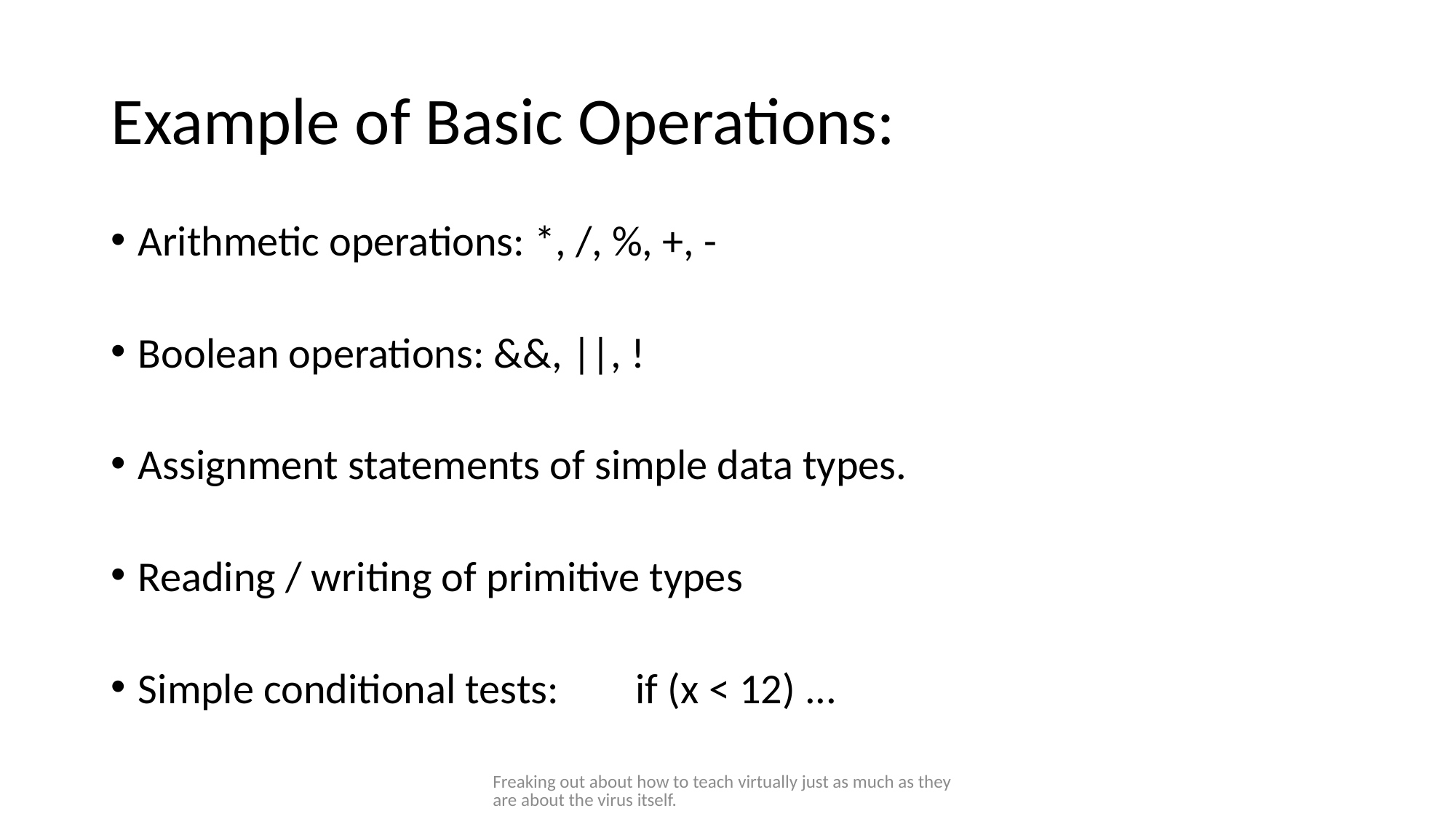

# Example of Basic Operations:
Arithmetic operations: *, /, %, +, -

Boolean operations: &&, ||, !

Assignment statements of simple data types.

Reading / writing of primitive types

Simple conditional tests:        if (x < 12) ...

Freaking out about how to teach virtually just as much as they are about the virus itself.